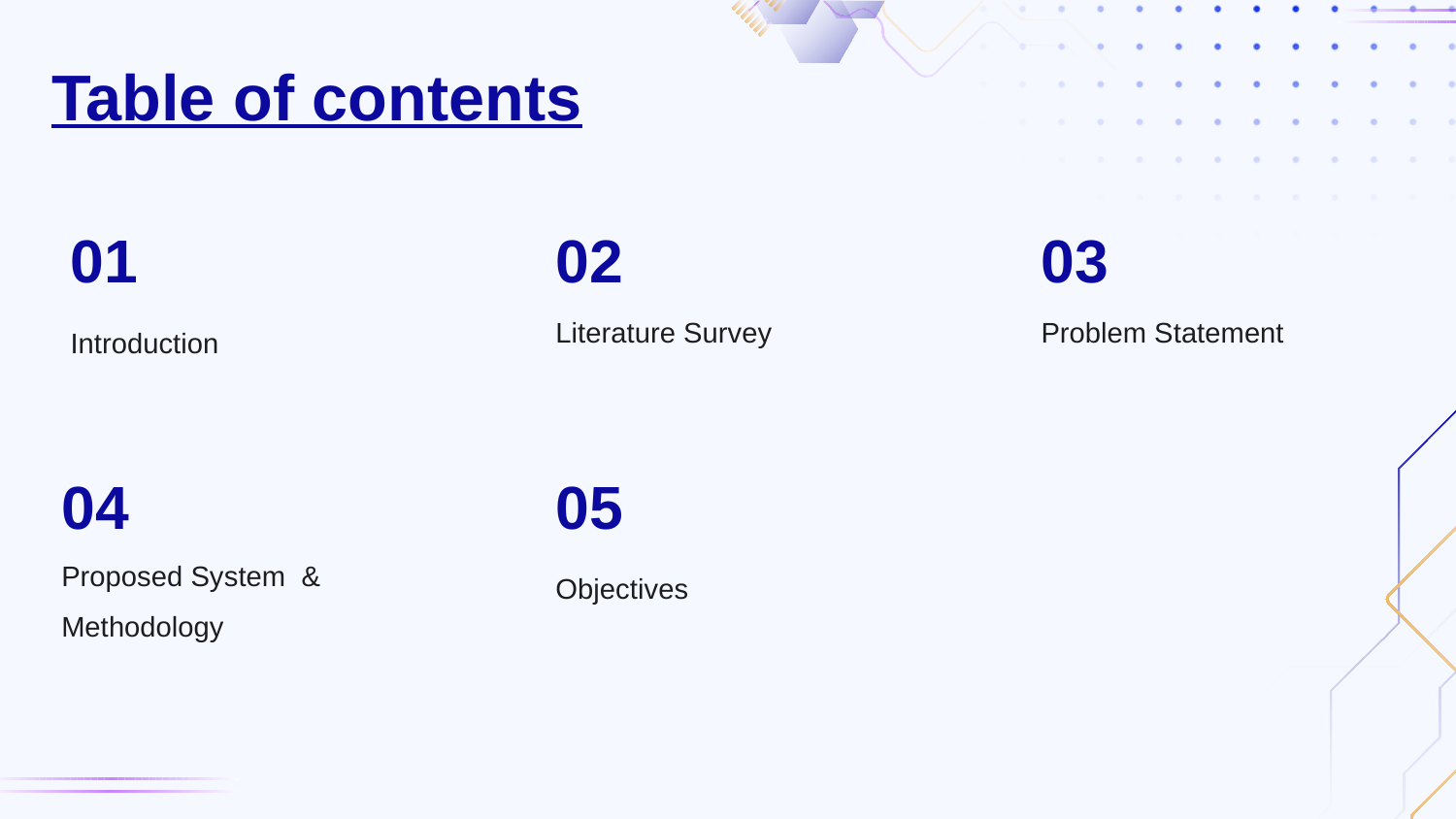

# Table of contents
01
03
02
Literature Survey
Problem Statement
Introduction
04
05
Proposed System  &
Methodology
Objectives